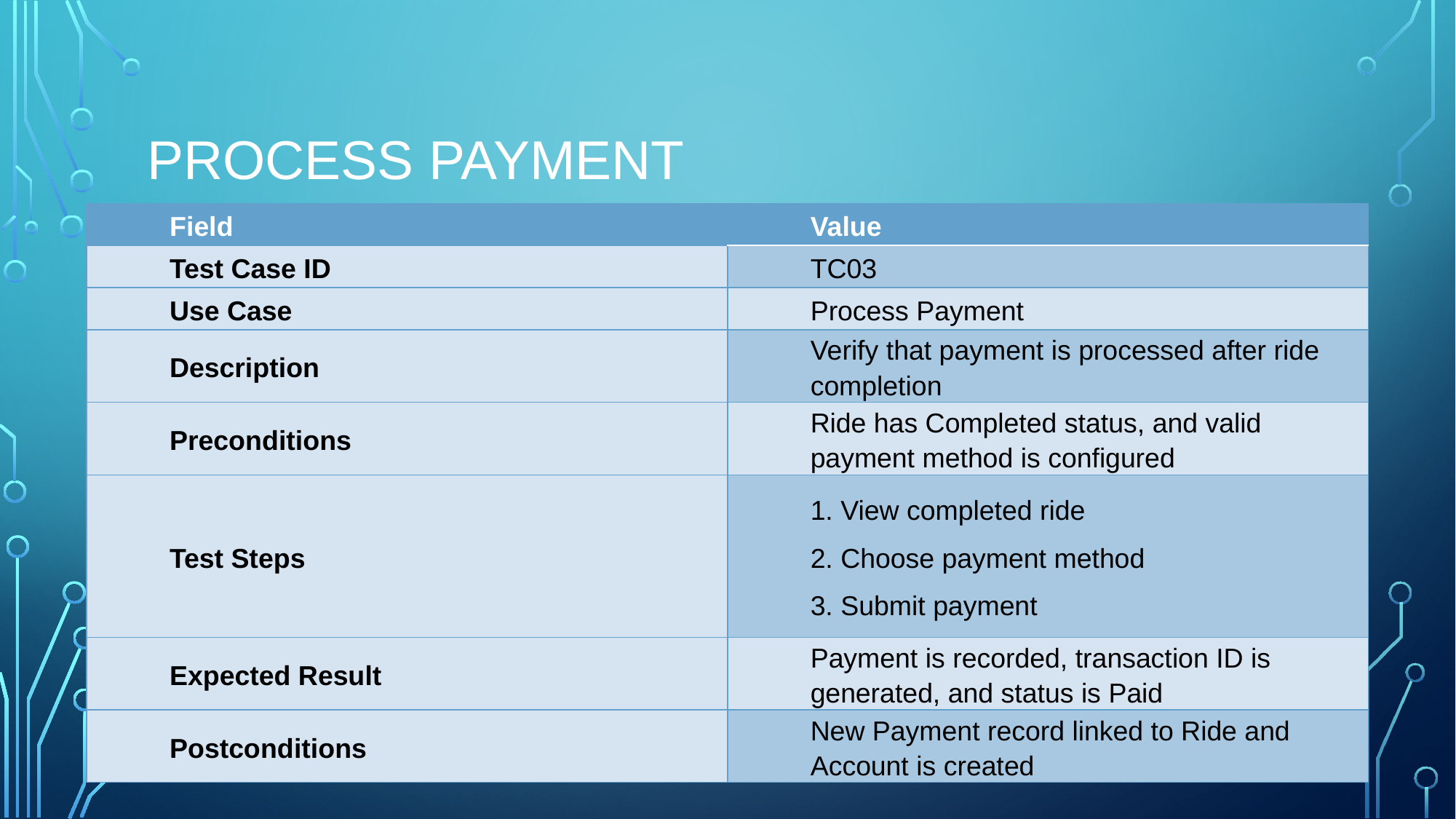

# Process payment
| Field | Value |
| --- | --- |
| Test Case ID | TC03 |
| Use Case | Process Payment |
| Description | Verify that payment is processed after ride completion |
| Preconditions | Ride has Completed status, and valid payment method is configured |
| Test Steps | 1. View completed ride 2. Choose payment method 3. Submit payment |
| Expected Result | Payment is recorded, transaction ID is generated, and status is Paid |
| Postconditions | New Payment record linked to Ride and Account is created |